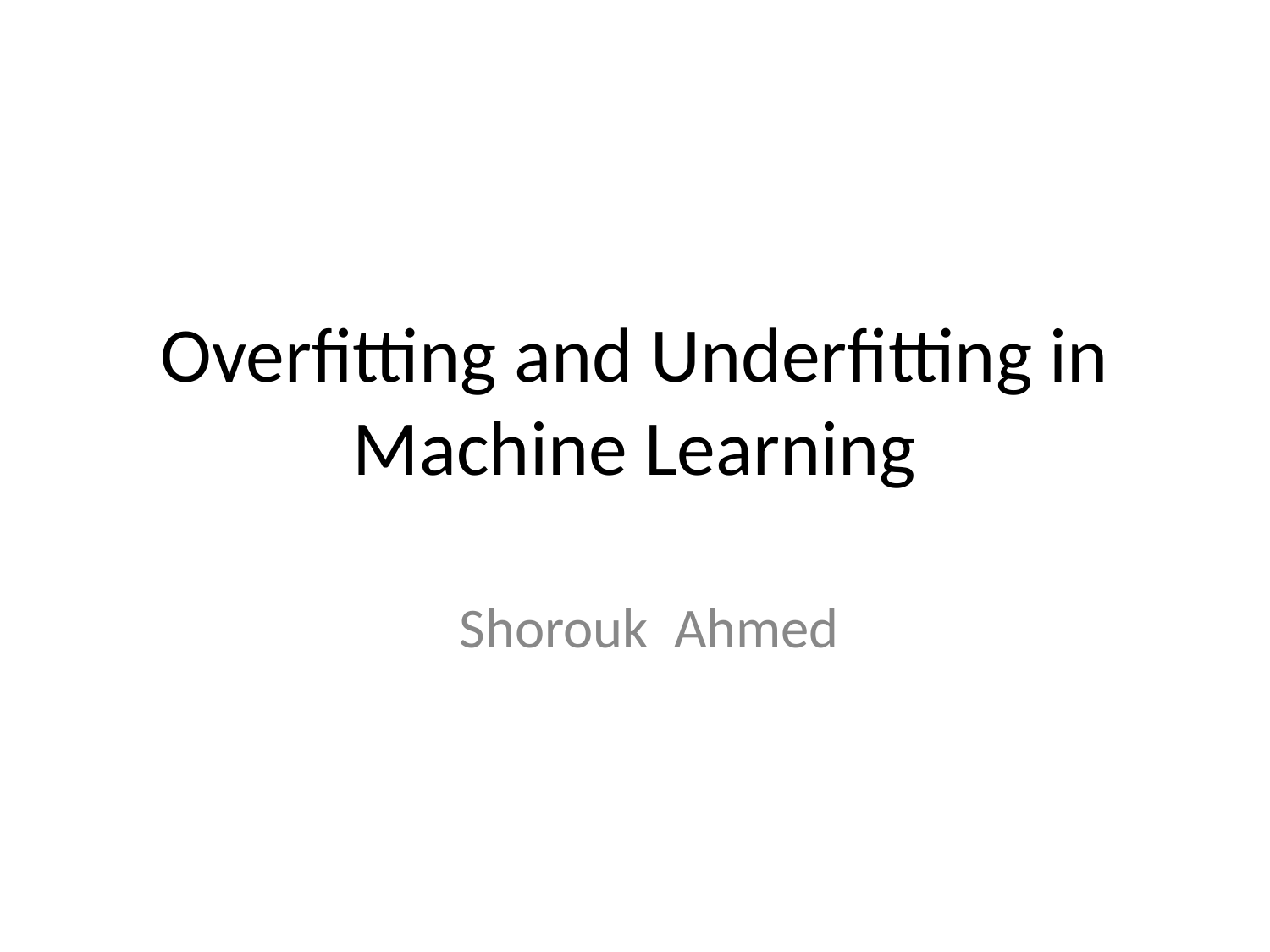

# Overfitting and Underfitting in Machine Learning
Shorouk  Ahmed